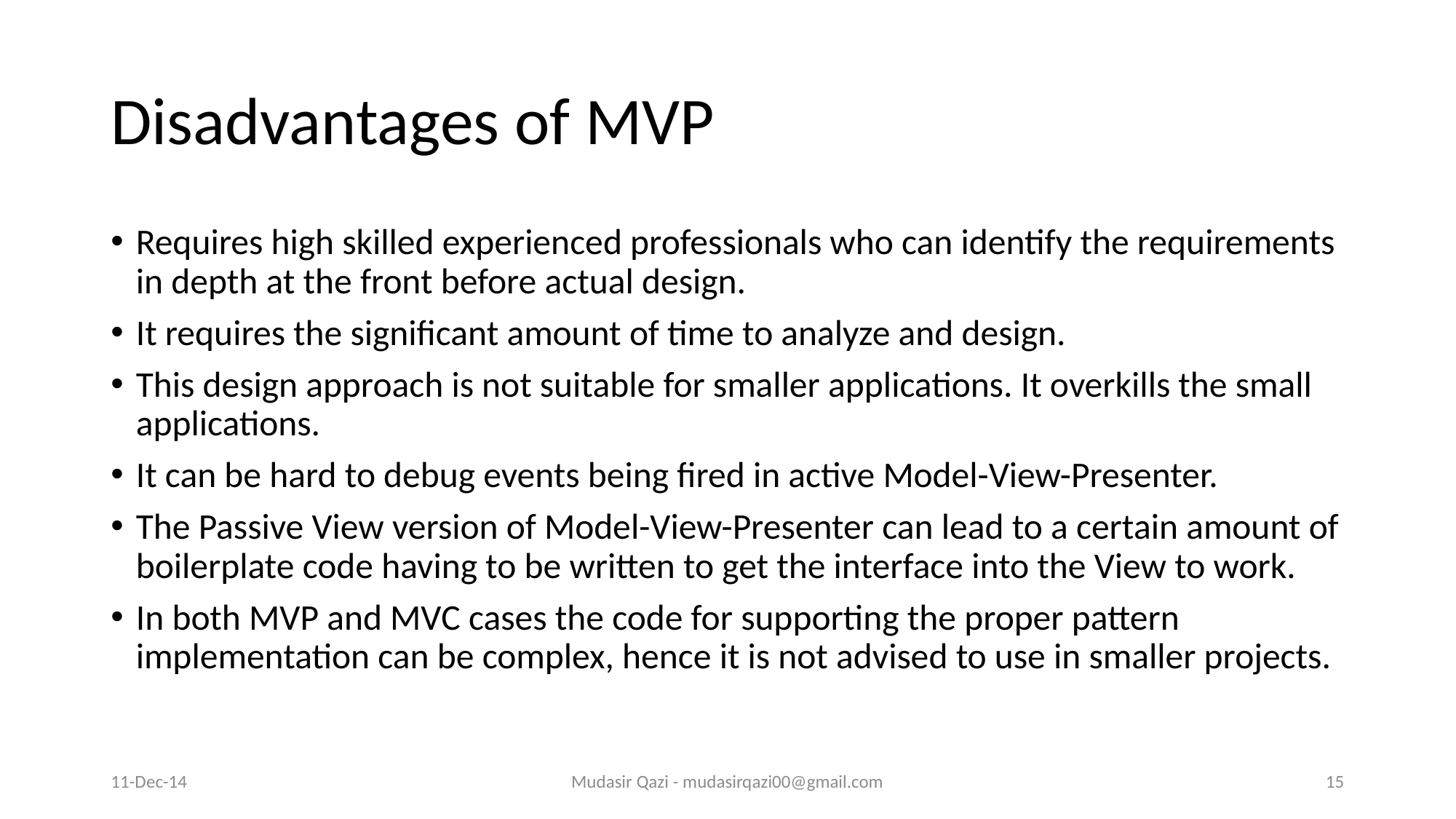

# Disadvantages of MVP
Requires high skilled experienced professionals who can identify the requirements in depth at the front before actual design.
It requires the significant amount of time to analyze and design.
This design approach is not suitable for smaller applications. It overkills the small applications.
It can be hard to debug events being fired in active Model-View-Presenter.
The Passive View version of Model-View-Presenter can lead to a certain amount of boilerplate code having to be written to get the interface into the View to work.
In both MVP and MVC cases the code for supporting the proper pattern implementation can be complex, hence it is not advised to use in smaller projects.
11-Dec-14
Mudasir Qazi - mudasirqazi00@gmail.com
15